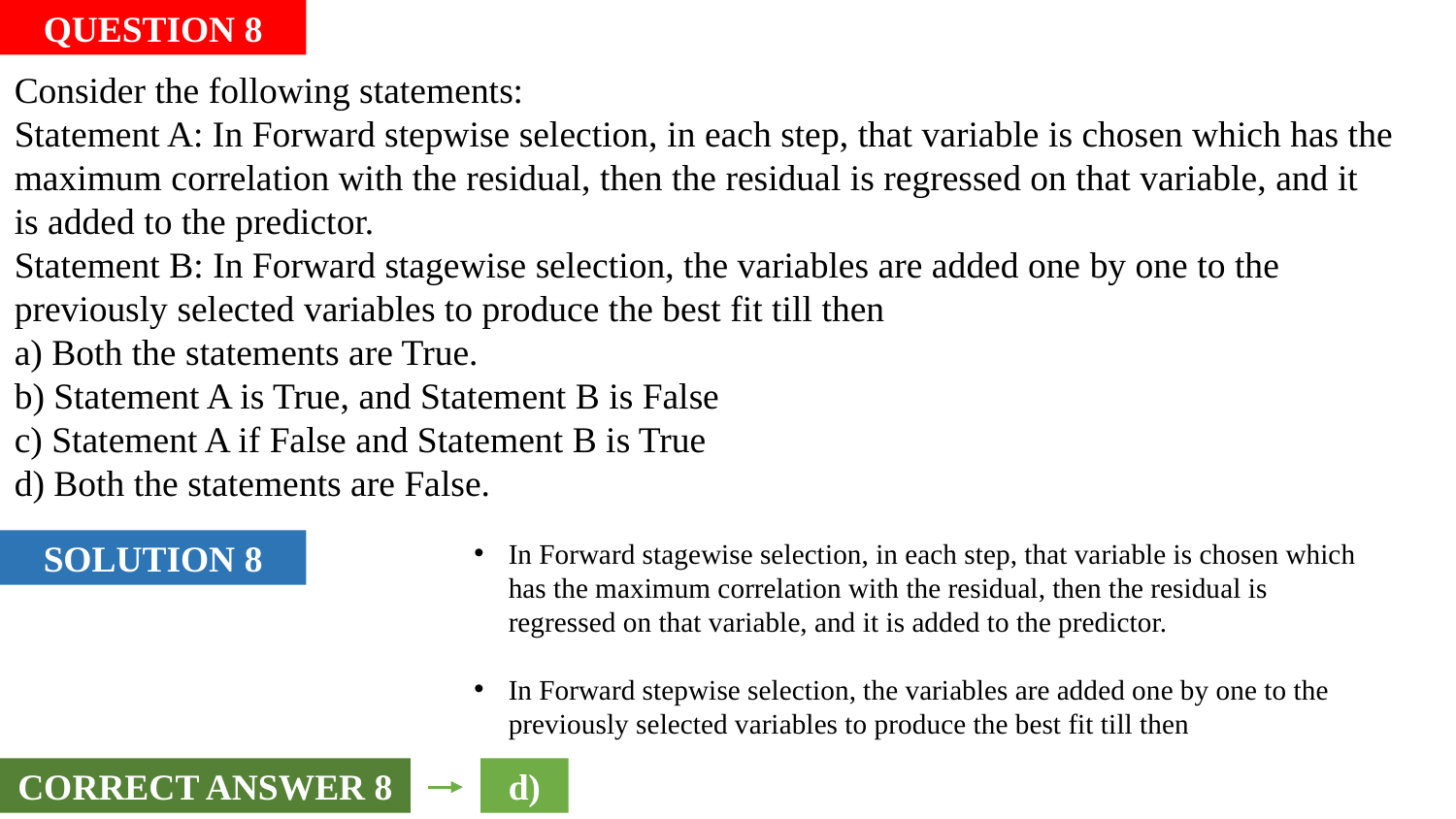

QUESTION 8
Consider the following statements:
Statement A: In Forward stepwise selection, in each step, that variable is chosen which has the
maximum correlation with the residual, then the residual is regressed on that variable, and it
is added to the predictor.
Statement B: In Forward stagewise selection, the variables are added one by one to the previously selected variables to produce the best fit till then
a) Both the statements are True.
b) Statement A is True, and Statement B is False
c) Statement A if False and Statement B is True
d) Both the statements are False.
SOLUTION 8
In Forward stagewise selection, in each step, that variable is chosen which has the maximum correlation with the residual, then the residual is regressed on that variable, and it is added to the predictor.

In Forward stepwise selection, the variables are added one by one to the previously selected variables to produce the best fit till then
CORRECT ANSWER 8
d)